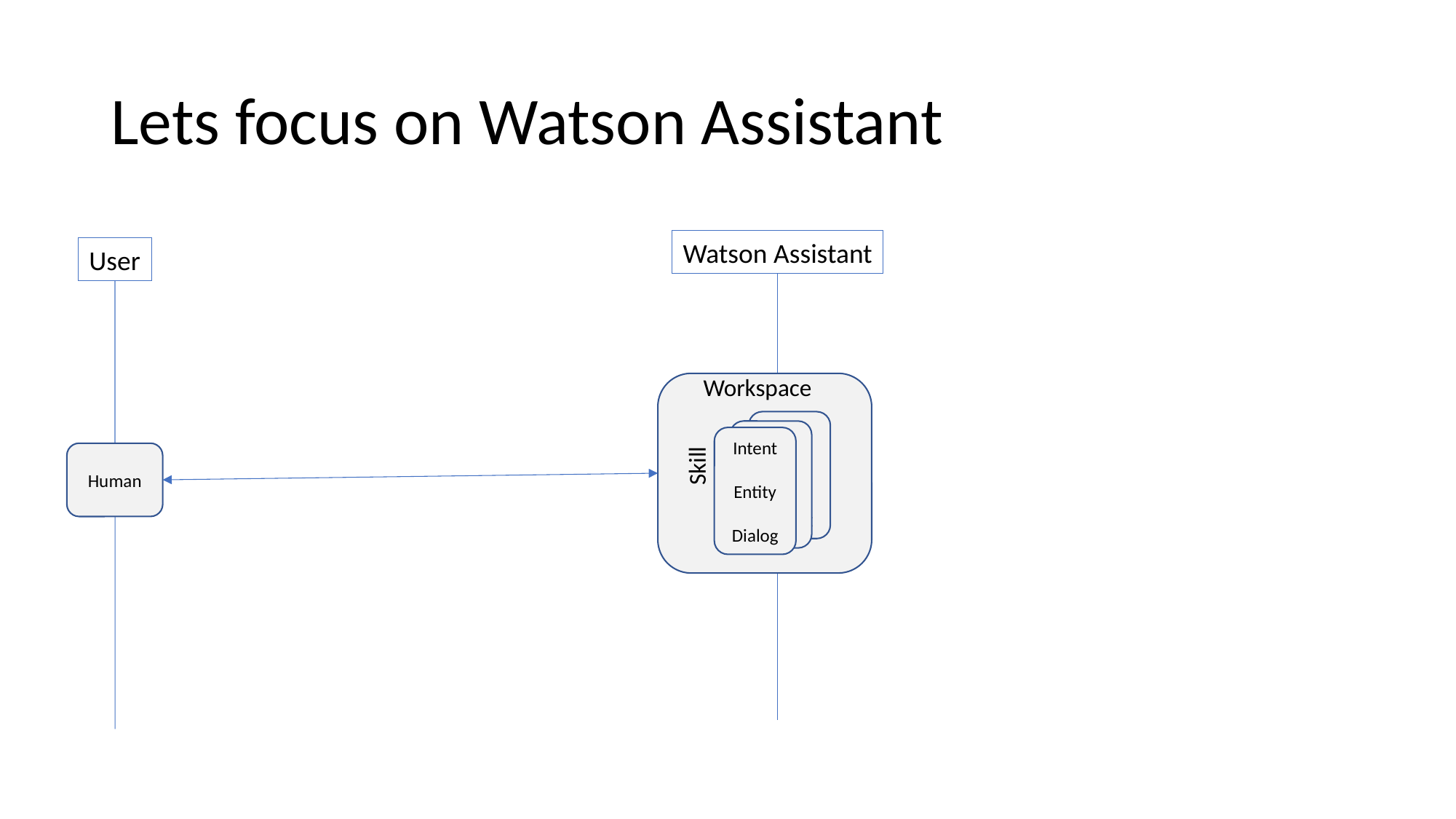

# Lets focus on Watson Assistant
Watson Assistant
User
Workspace

Intent

Entity

Dialog
Intent

Entity

Dialog
Intent

Entity

Dialog
Skill
Human